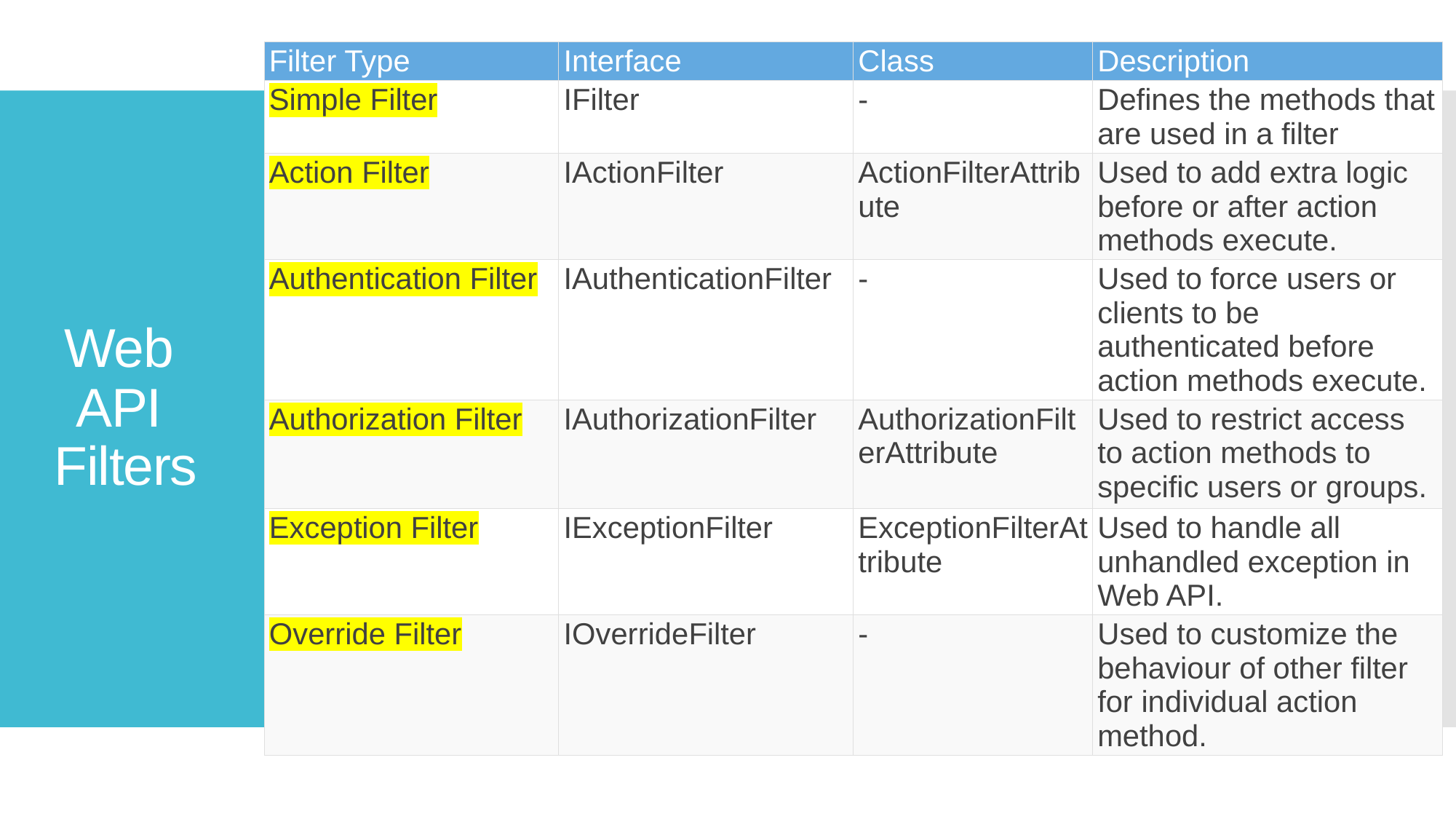

| Filter Type | Interface | Class | Description |
| --- | --- | --- | --- |
| Simple Filter | IFilter | - | Defines the methods that are used in a filter |
| Action Filter | IActionFilter | ActionFilterAttribute | Used to add extra logic before or after action methods execute. |
| Authentication Filter | IAuthenticationFilter | - | Used to force users or clients to be authenticated before action methods execute. |
| Authorization Filter | IAuthorizationFilter | AuthorizationFilterAttribute | Used to restrict access to action methods to specific users or groups. |
| Exception Filter | IExceptionFilter | ExceptionFilterAttribute | Used to handle all unhandled exception in Web API. |
| Override Filter | IOverrideFilter | - | Used to customize the behaviour of other filter for individual action method. |
# Web API Filters